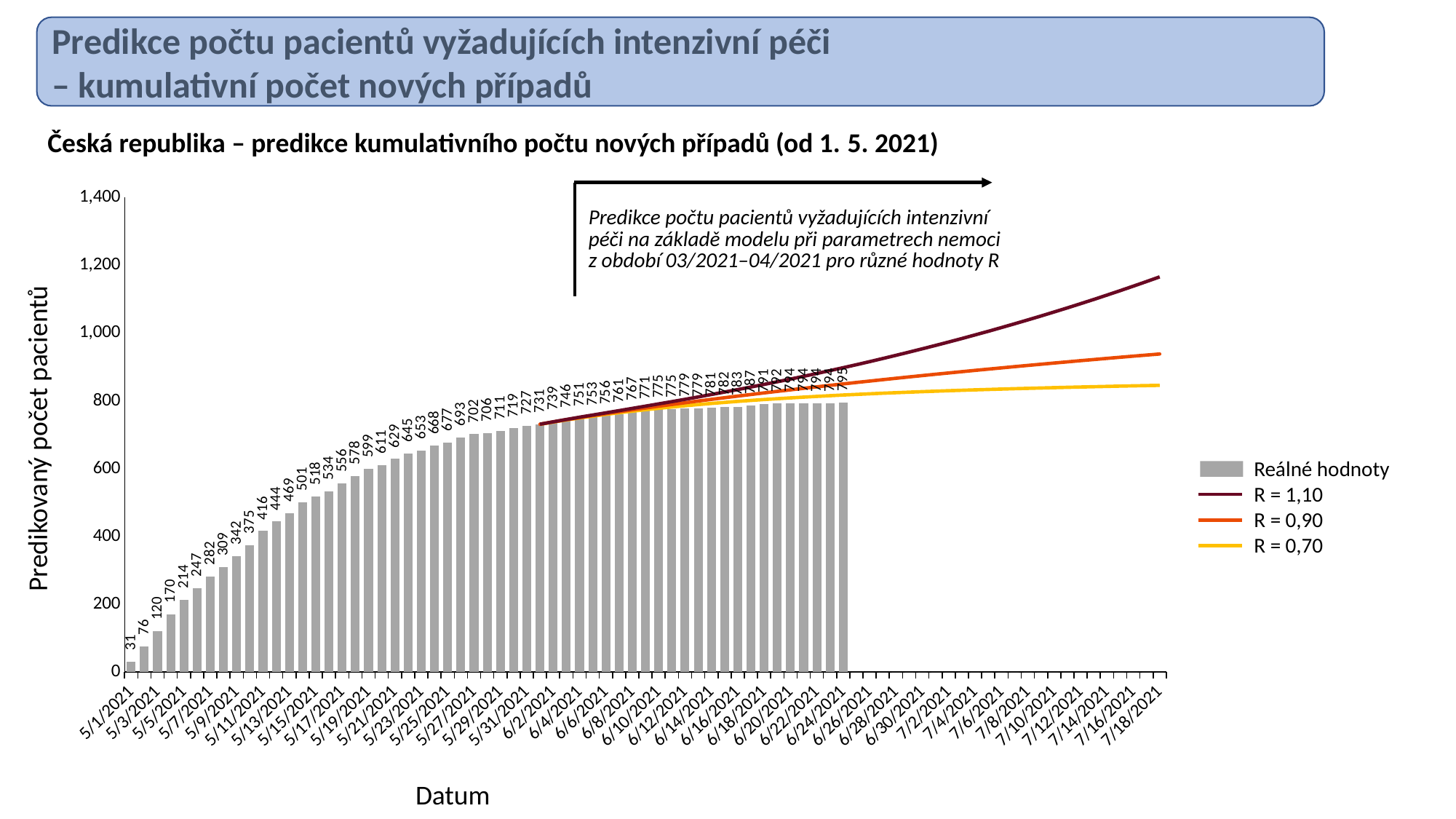

Predikce počtu pacientů vyžadujících intenzivní péči
– kumulativní počet nových případů
Česká republika – predikce kumulativního počtu nových případů (od 1. 5. 2021)

### Chart

| Category |  |  |  |  |  |
|---|---|---|---|---|---|
| 44317 | 31.0 | None | None | None | None |
| 44318 | 76.0 | None | None | None | None |
| 44319 | 120.0 | None | None | None | None |
| 44320 | 170.0 | None | None | None | None |
| 44321 | 214.0 | None | None | None | None |
| 44322 | 247.0 | None | None | None | None |
| 44323 | 282.0 | None | None | None | None |
| 44324 | 309.0 | None | None | None | None |
| 44325 | 342.0 | None | None | None | None |
| 44326 | 375.0 | None | None | None | None |
| 44327 | 416.0 | None | None | None | None |
| 44328 | 444.0 | None | None | None | None |
| 44329 | 469.0 | None | None | None | None |
| 44330 | 501.0 | None | None | None | None |
| 44331 | 518.0 | None | None | None | None |
| 44332 | 534.0 | None | None | None | None |
| 44333 | 556.0 | None | None | None | None |
| 44334 | 578.0 | None | None | None | None |
| 44335 | 599.0 | None | None | None | None |
| 44336 | 611.0 | None | None | None | None |
| 44337 | 629.0 | None | None | None | None |
| 44338 | 645.0 | None | None | None | None |
| 44339 | 653.0 | None | None | None | None |
| 44340 | 668.0 | None | None | None | None |
| 44341 | 677.0 | None | None | None | None |
| 44342 | 693.0 | None | None | None | None |
| 44343 | 702.0 | None | None | None | None |
| 44344 | 706.0 | None | None | None | None |
| 44345 | 711.0 | None | None | None | None |
| 44346 | 719.0 | None | None | None | None |
| 44347 | 727.0 | None | None | None | None |
| 44348 | 731.0 | 731.0865838969276 | None | 731.2188725781307 | 731.351161259332 |
| 44349 | 739.0 | 737.7220434051269 | None | 738.0996633939285 | 738.4809580683159 |
| 44350 | 746.0 | 743.9497192328308 | None | 744.6681804029449 | 745.3916189888059 |
| 44351 | 751.0 | 749.7471968363734 | None | 750.8900264832118 | 752.0352418757793 |
| 44352 | 753.0 | 755.1710842208377 | None | 756.8350037114906 | 758.5157496739957 |
| 44353 | 756.0 | 760.3394844617887 | None | 762.6411686991141 | 764.9979138074596 |
| 44354 | 761.0 | 765.2352652552781 | None | 768.3141213829149 | 771.5191367500556 |
| 44355 | 767.0 | 769.8320323057596 | None | 773.8311039713299 | 778.0743643347723 |
| 44356 | 771.0 | 774.1812802647728 | None | 779.2292777831608 | 784.6804122179619 |
| 44357 | 775.0 | 778.2969813109867 | None | 784.5163979945319 | 791.3415163137579 |
| 44358 | 775.0 | 782.1582803194924 | None | 789.6653689726263 | 798.0470826316305 |
| 44359 | 779.0 | 785.8330923628 | None | 794.7488176809475 | 804.8883884692259 |
| 44360 | 779.0 | 789.3126842267575 | None | 799.7579654335423 | 811.8699065059445 |
| 44361 | 781.0 | 792.6216117029144 | None | 804.7071729211675 | 818.9990539825249 |
| 44362 | 782.0 | 795.7512957379513 | None | 809.5787087962362 | 826.258827549811 |
| 44363 | 783.0 | 798.7111053569697 | None | 814.3681277878422 | 833.6377797693167 |
| 44364 | 787.0 | 801.5102034862666 | None | 819.0796896163356 | 841.1534921391485 |
| 44365 | 791.0 | 804.1562745706924 | None | 823.7189490597848 | 848.8155965933784 |
| 44366 | 792.0 | 806.6683097353853 | None | 828.2943188492682 | 856.6362811583058 |
| 44367 | 794.0 | 809.0599569460173 | None | 832.8134723257353 | 864.6260720567734 |
| 44368 | 794.0 | 811.3325168809297 | None | 837.2761351919453 | 872.7760557365873 |
| 44369 | 794.0 | 813.4917231988802 | None | 841.6766209503057 | 881.0815125421341 |
| 44370 | 794.0 | 815.5451440541838 | None | 846.0163233434523 | 889.5547854902215 |
| 44371 | 795.0 | 817.4983213160358 | None | 850.2999214673619 | 898.2042821389568 |
| 44372 | 0.0 | 819.3571598965864 | None | 854.5268393633905 | 907.0289648958005 |
| 44373 | 0.0 | 821.1266553001078 | None | 858.6980005675778 | 916.0274258349564 |
| 44374 | 0.0 | 822.8151885215266 | None | 862.815219193084 | 925.2086388395546 |
| 44375 | 0.0 | 824.426775524109 | None | 866.8819187007794 | 934.57469212861 |
| 44376 | 0.0 | 825.9687435894302 | None | 870.8957505799517 | 944.1246771545248 |
| 44377 | 0.0 | 827.4424199814566 | None | 874.8608276971136 | 953.8709631419351 |
| 44378 | 0.0 | 828.8514348155422 | None | 878.7758725426866 | 963.8084584802145 |
| 44379 | 0.0 | 830.1997676347582 | None | 882.6421726951958 | 973.9459861971791 |
| 44380 | 0.0 | 831.493807338944 | None | 886.4602397321814 | 984.2836874102268 |
| 44381 | 0.0 | 832.7334945572547 | None | 890.2306456949536 | 994.8269298709292 |
| 44382 | 0.0 | 833.9246235359842 | None | 893.9575427834425 | 1005.5786602581629 |
| 44383 | 0.0 | 835.0699759042636 | None | 897.6389665293282 | 1016.5454963802258 |
| 44384 | 0.0 | 836.1757334501526 | None | 901.2749872441727 | 1027.7272577373005 |
| 44385 | 0.0 | 837.238072758666 | None | 904.8696050503695 | 1039.1297078206608 |
| 44386 | 0.0 | 838.2649207337054 | None | 908.4206206190065 | 1050.752300815795 |
| 44387 | 0.0 | 839.2555363760657 | None | 911.9316364272909 | 1062.60383949889 |
| 44388 | 0.0 | 840.2113292498871 | None | 915.4004495172776 | 1074.6881713551902 |
| 44389 | 0.0 | 841.1370840756063 | None | 918.8304879110365 | 1087.005237296229 |
| 44390 | 0.0 | 842.0316592841318 | None | 922.2191902507493 | 1099.5638135835052 |
| 44391 | 0.0 | 842.9026353797453 | None | 925.5700901177188 | 1112.368308111687 |
| 44392 | 0.0 | 843.7460434982022 | None | 928.8841816968779 | 1125.4183872238882 |
| 44393 | 0.0 | 844.5654895963471 | None | 932.1586859109466 | 1138.7198482274653 |
| 44394 | 0.0 | 845.358743827237 | None | 935.4003621884658 | 1152.2796449357993 |
| 44395 | 0.0 | 846.1331170137018 | None | 938.6041978491849 | 1166.1016708452826 |
|  | None | None | None | None | None |
|  | None | None | None | None | None |
|  | None | None | None | None | None |
|  | None | None | None | None | None |
|  | None | None | None | None | None |
|  | None | None | None | None | None |
|  | None | None | None | None | None |
|  | None | None | None | None | None |
|  | None | None | None | None | None |
|  | None | None | None | None | None |
|  | None | None | None | None | None |
|  | None | None | None | None | None |
|  | None | None | None | None | None |
|  | None | None | None | None | None |
|  | None | None | None | None | None |
|  | None | None | None | None | None |
|  | None | None | None | None | None |
|  | None | None | None | None | None |
|  | None | None | None | None | None |
|  | None | None | None | None | None |
|  | None | None | None | None | None |
|  | None | None | None | None | None |
|  | None | None | None | None | None |
|  | None | None | None | None | None |
|  | None | None | None | None | None |
|  | None | None | None | None | None |
|  | None | None | None | None | None |
|  | None | None | None | None | None |
|  | None | None | None | None | None |
|  | None | None | None | None | None |
|  | None | None | None | None | None |
|  | None | None | None | None | None |
|  | None | None | None | None | None |
|  | None | None | None | None | None |
|  | None | None | None | None | None |
|  | None | None | None | None | None |
|  | None | None | None | None | None |
|  | None | None | None | None | None |
|  | None | None | None | None | None |
|  | None | None | None | None | None |
|  | None | None | None | None | None |
|  | None | None | None | None | None |
|  | None | None | None | None | None |
|  | None | None | None | None | None |
|  | None | None | None | None | None |
|  | None | None | None | None | None |
|  | None | None | None | None | None |
|  | None | None | None | None | None |
|  | None | None | None | None | None |
|  | None | None | None | None | None |
|  | None | None | None | None | None |
|  | None | None | None | None | None |
|  | None | None | None | None | None |
|  | None | None | None | None | None |
|  | None | None | None | None | None |
|  | None | None | None | None | None |
|  | None | None | None | None | None |
|  | None | None | None | None | None |
|  | None | None | None | None | None |
|  | None | None | None | None | None |
|  | None | None | None | None | None |
|  | None | None | None | None | None |
|  | None | None | None | None | None |
|  | None | None | None | None | None |
|  | None | None | None | None | None |
|  | None | None | None | None | None |
|  | None | None | None | None | None |
|  | None | None | None | None | None |
|  | None | None | None | None | None |
|  | None | None | None | None | None |
|  | None | None | None | None | None |
|  | None | None | None | None | None |
|  | None | None | None | None | None |
|  | None | None | None | None | None |
|  | None | None | None | None | None |
|  | None | None | None | None | None |
|  | None | None | None | None | None |
|  | None | None | None | None | None |
|  | None | None | None | None | None |
|  | None | None | None | None | None |
|  | None | None | None | None | None |
|  | None | None | None | None | None |
|  | None | None | None | None | None |
|  | None | None | None | None | None |
|  | None | None | None | None | None |
|  | None | None | None | None | None |
|  | None | None | None | None | None |
|  | None | None | None | None | None |
|  | None | None | None | None | None |
|  | None | None | None | None | None |
|  | None | None | None | None | None |
|  | None | None | None | None | None |
|  | None | None | None | None | None |
|  | None | None | None | None | None |
|  | None | None | None | None | None |
|  | None | None | None | None | None |
|  | None | None | None | None | None |
|  | None | None | None | None | None |
|  | None | None | None | None | None |
|  | None | None | None | None | None |
|  | None | None | None | None | None |
|  | None | None | None | None | None |
| Predikce počtu pacientů vyžadujících intenzivní péči na základě modelu při parametrech nemoci z období 03/2021–04/2021 pro různé hodnoty R |
| --- |
Predikovaný počet pacientů
Reálné hodnoty
R = 1,10
R = 0,90
R = 0,70

Datum